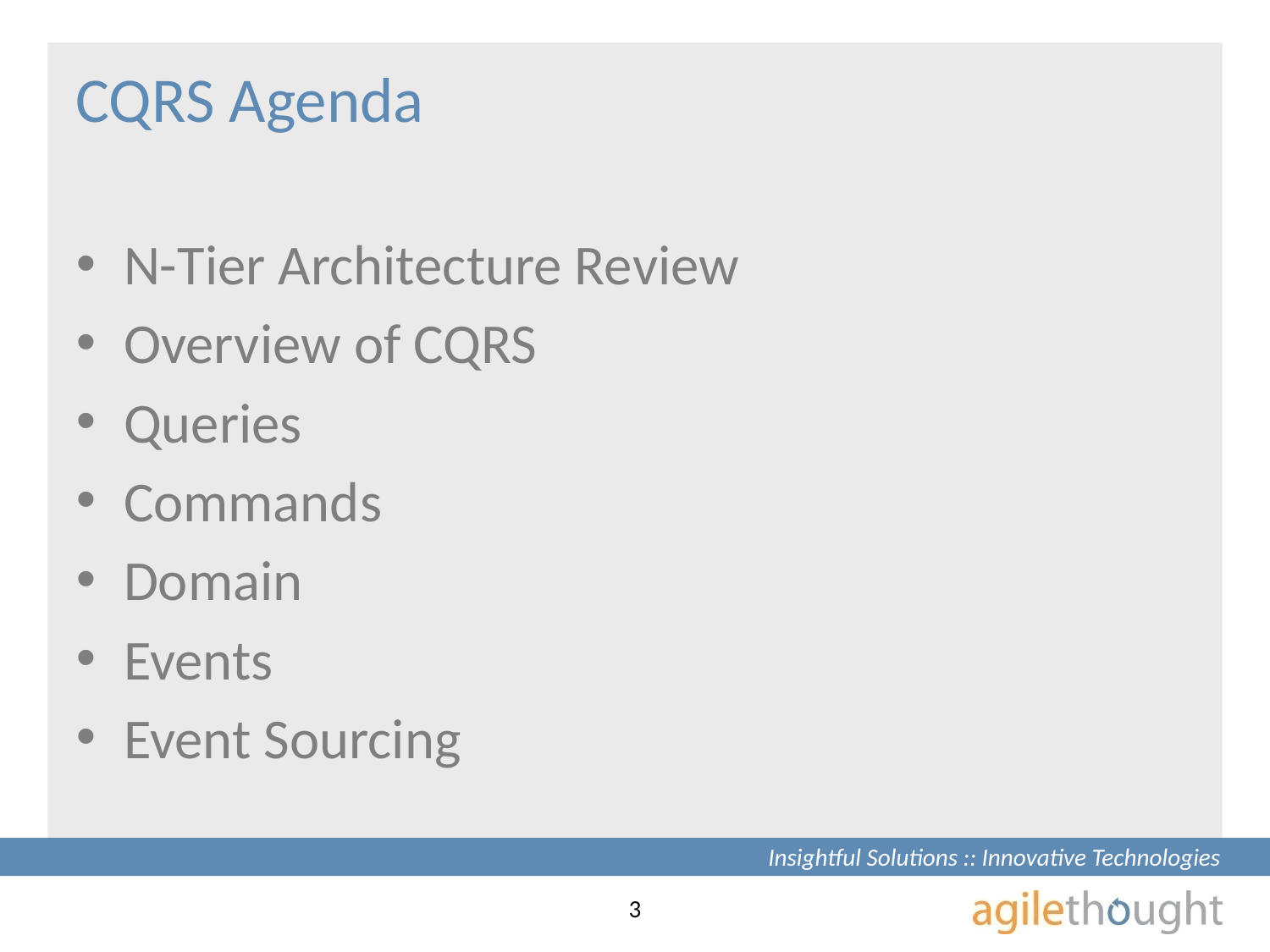

# CQRS Agenda
N-Tier Architecture Review
Overview of CQRS
Queries
Commands
Domain
Events
Event Sourcing
3